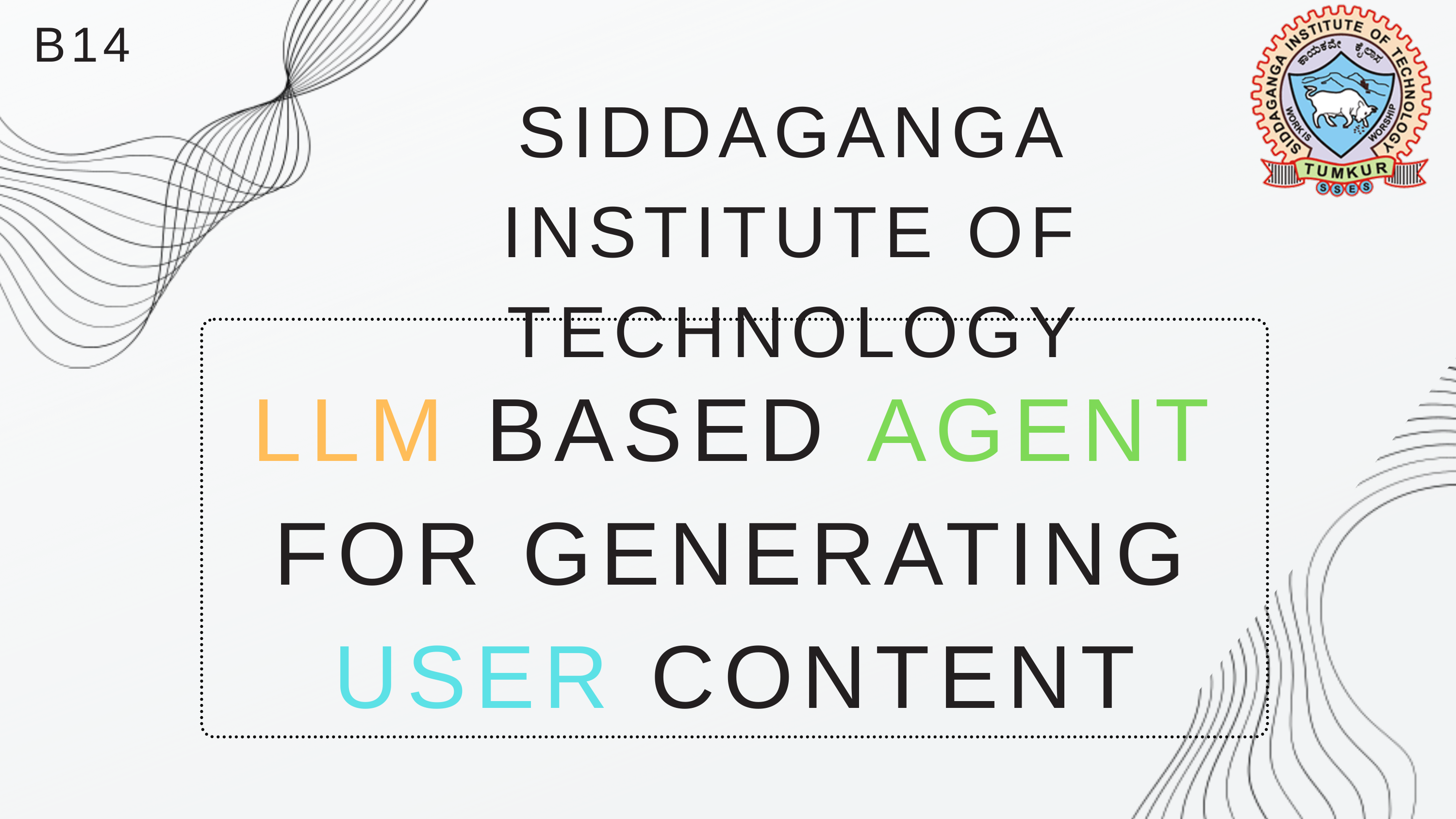

B14
SIDDAGANGA INSTITUTE OF TECHNOLOGY

LLM BASED AGENT FOR GENERATING USER CONTENT